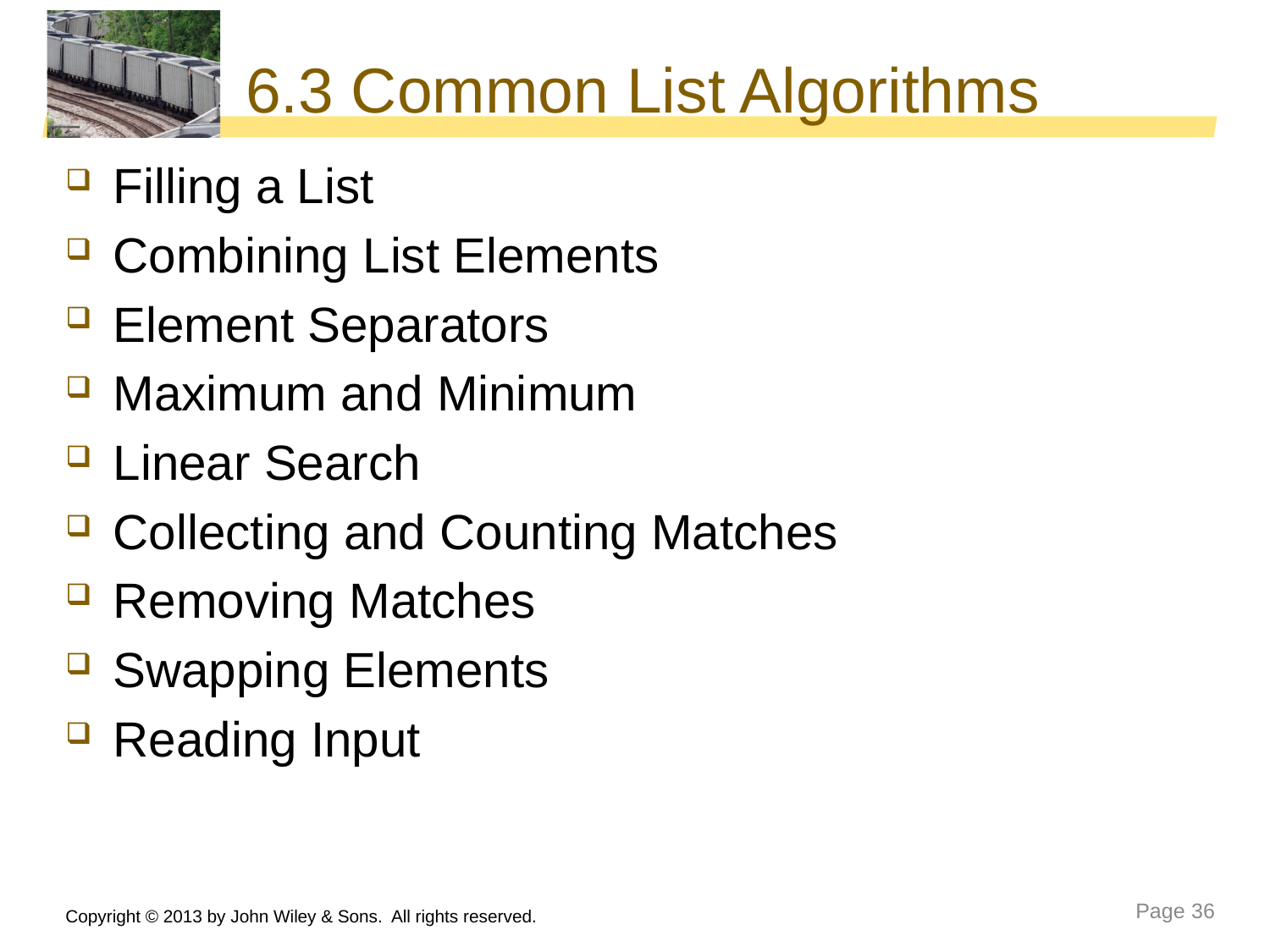

# 6.3 Common List Algorithms
Filling a List
Combining List Elements
Element Separators
Maximum and Minimum
Linear Search
Collecting and Counting Matches
Removing Matches
Swapping Elements
Reading Input

Copyright © 2013 by John Wiley & Sons.  All rights reserved.
Page 36